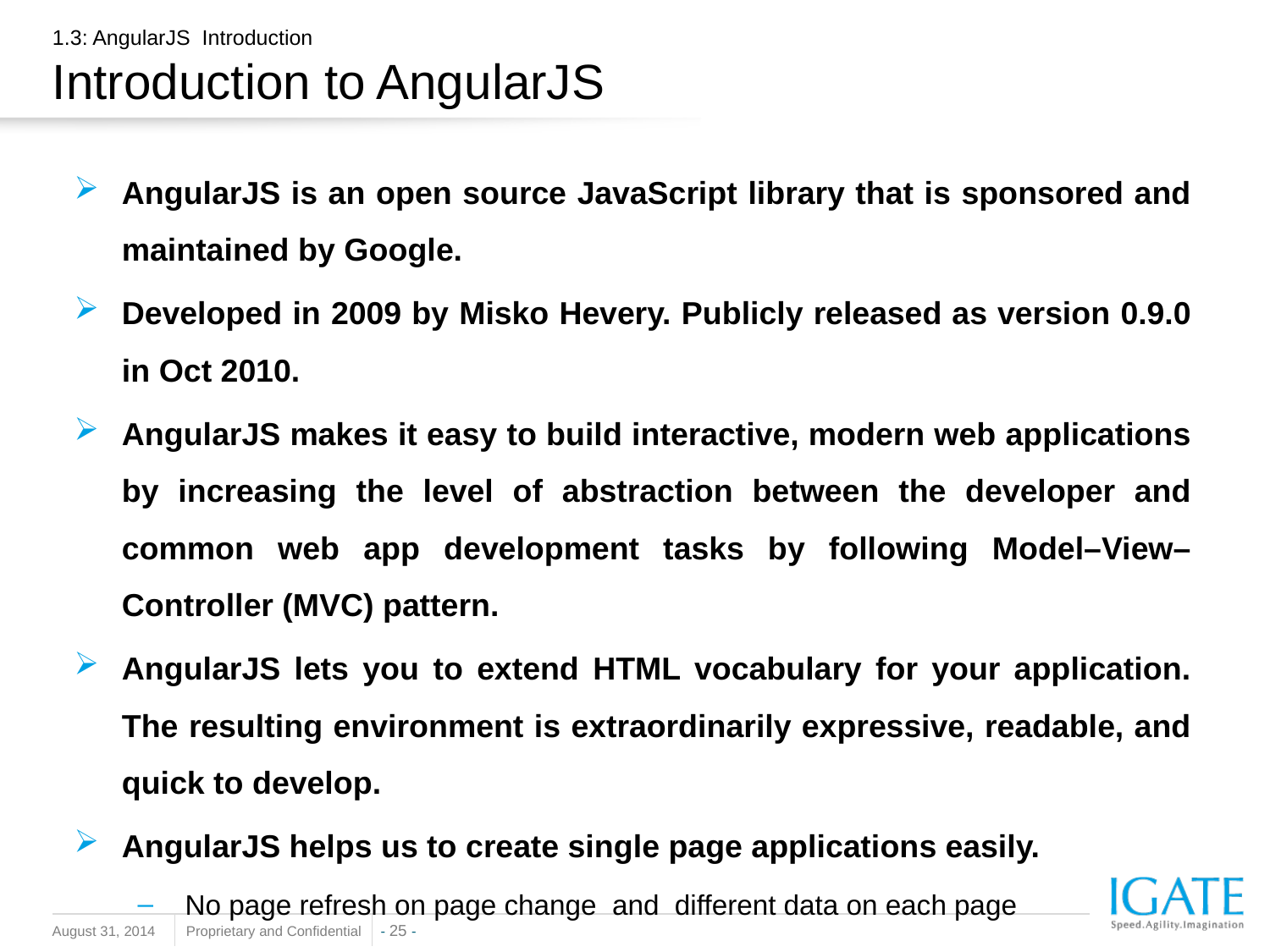

# 1.3: AngularJS  Introduction Introduction to AngularJS
AngularJS is an open source JavaScript library that is sponsored and maintained by Google.
Developed in 2009 by Misko Hevery. Publicly released as version 0.9.0 in Oct 2010.
AngularJS makes it easy to build interactive, modern web applications by increasing the level of abstraction between the developer and common web app development tasks by following Model–View–Controller (MVC) pattern.
AngularJS lets you to extend HTML vocabulary for your application. The resulting environment is extraordinarily expressive, readable, and quick to develop.
AngularJS helps us to create single page applications easily.
 No page refresh on page change  and  different data on each page